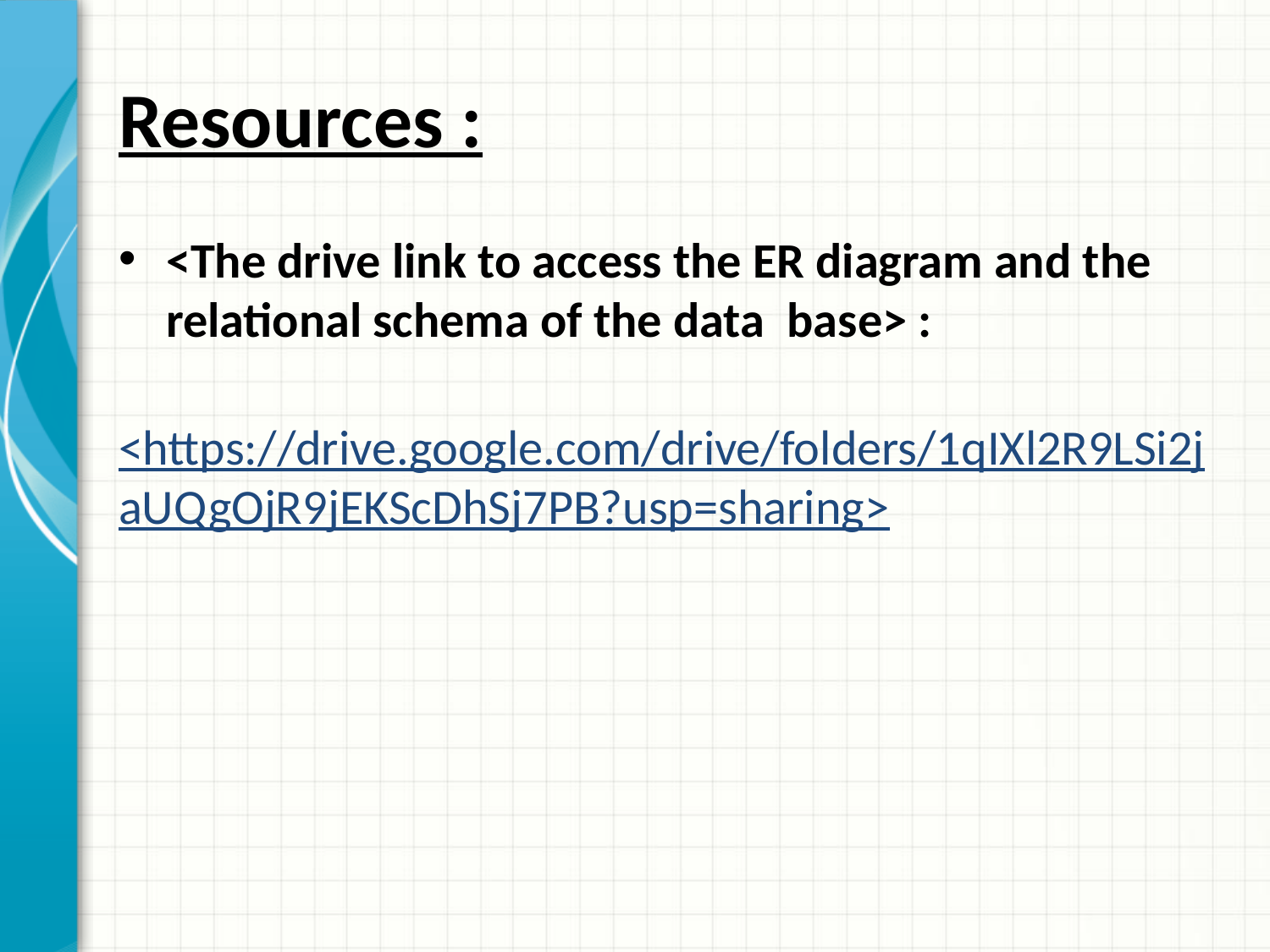

# Resources :
<The drive link to access the ER diagram and the relational schema of the data  base> :
    <https://drive.google.com/drive/folders/1qIXl2R9LSi2jaUQgOjR9jEKScDhSj7PB?usp=sharing>